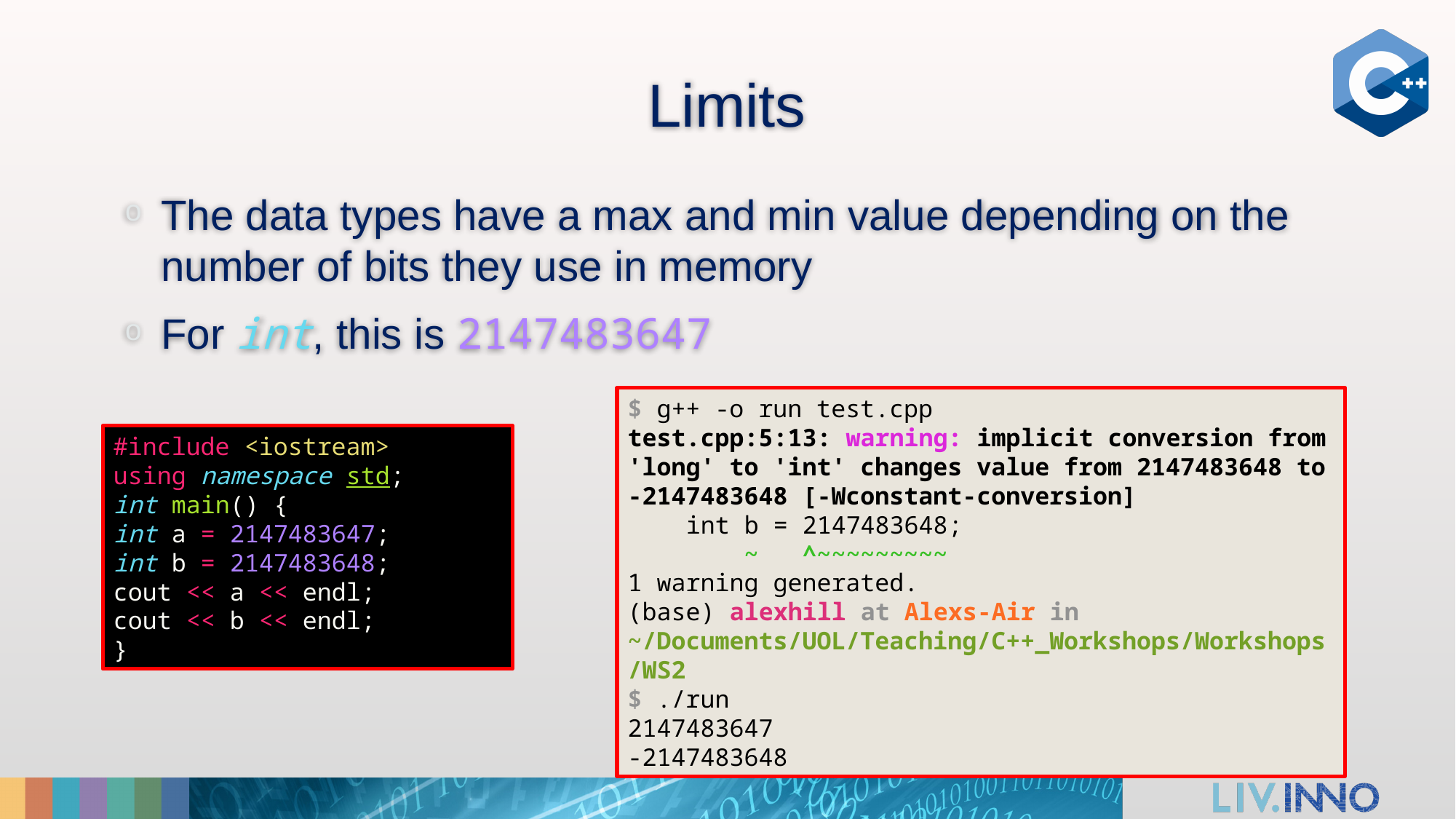

# Limits
The data types have a max and min value depending on the number of bits they use in memory
For int, this is 2147483647
$ g++ -o run test.cpp
test.cpp:5:13: warning: implicit conversion from 'long' to 'int' changes value from 2147483648 to -2147483648 [-Wconstant-conversion]
    int b = 2147483648;
        ~   ^~~~~~~~~~
1 warning generated.
(base) alexhill at Alexs-Air in ~/Documents/UOL/Teaching/C++_Workshops/Workshops/WS2
$ ./run
2147483647
-2147483648
#include <iostream>
using namespace std;
int main() {
int a = 2147483647;
int b = 2147483648;
cout << a << endl;
cout << b << endl;
}